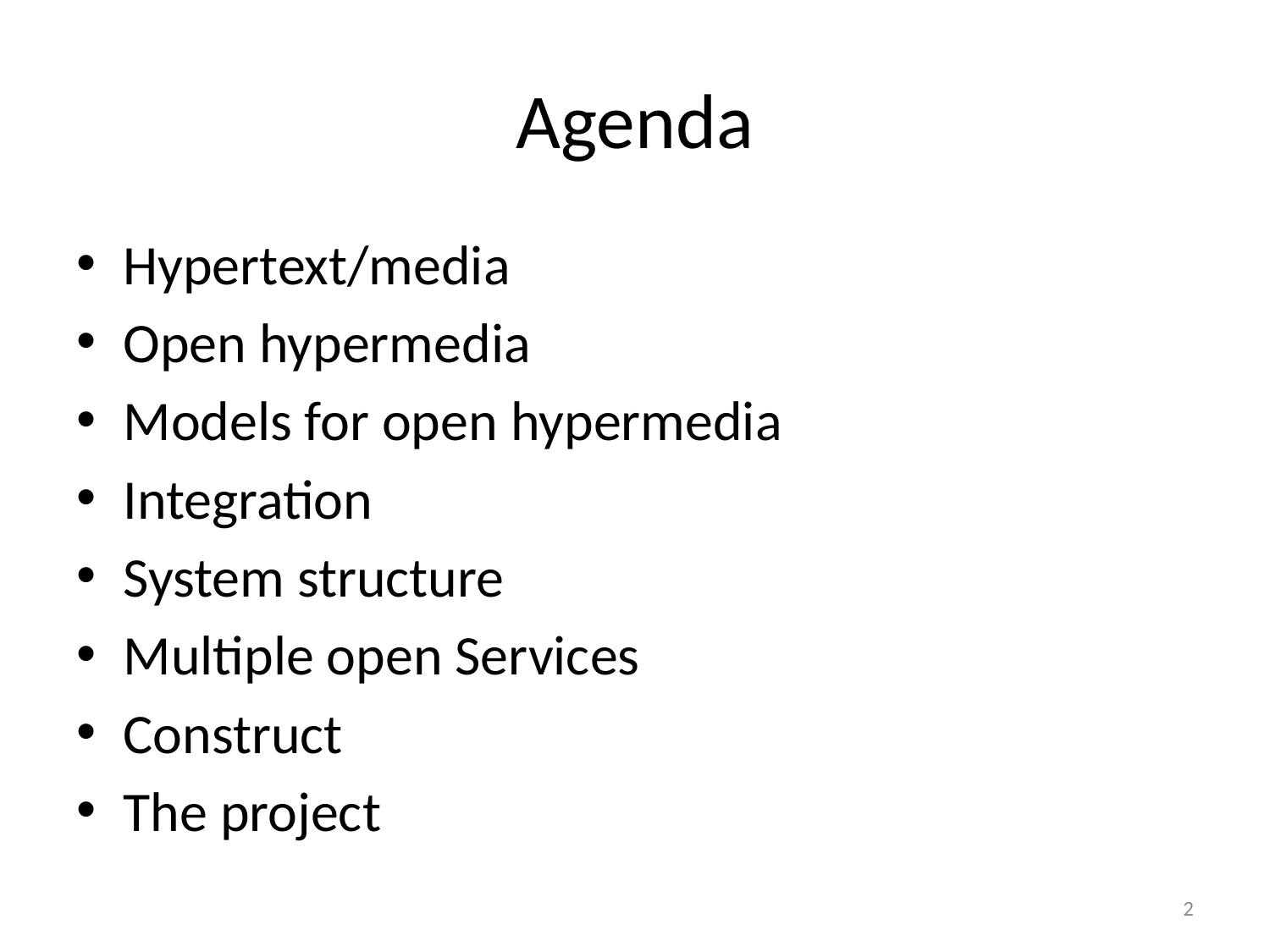

# Agenda
Hypertext/media
Open hypermedia
Models for open hypermedia
Integration
System structure
Multiple open Services
Construct
The project

2